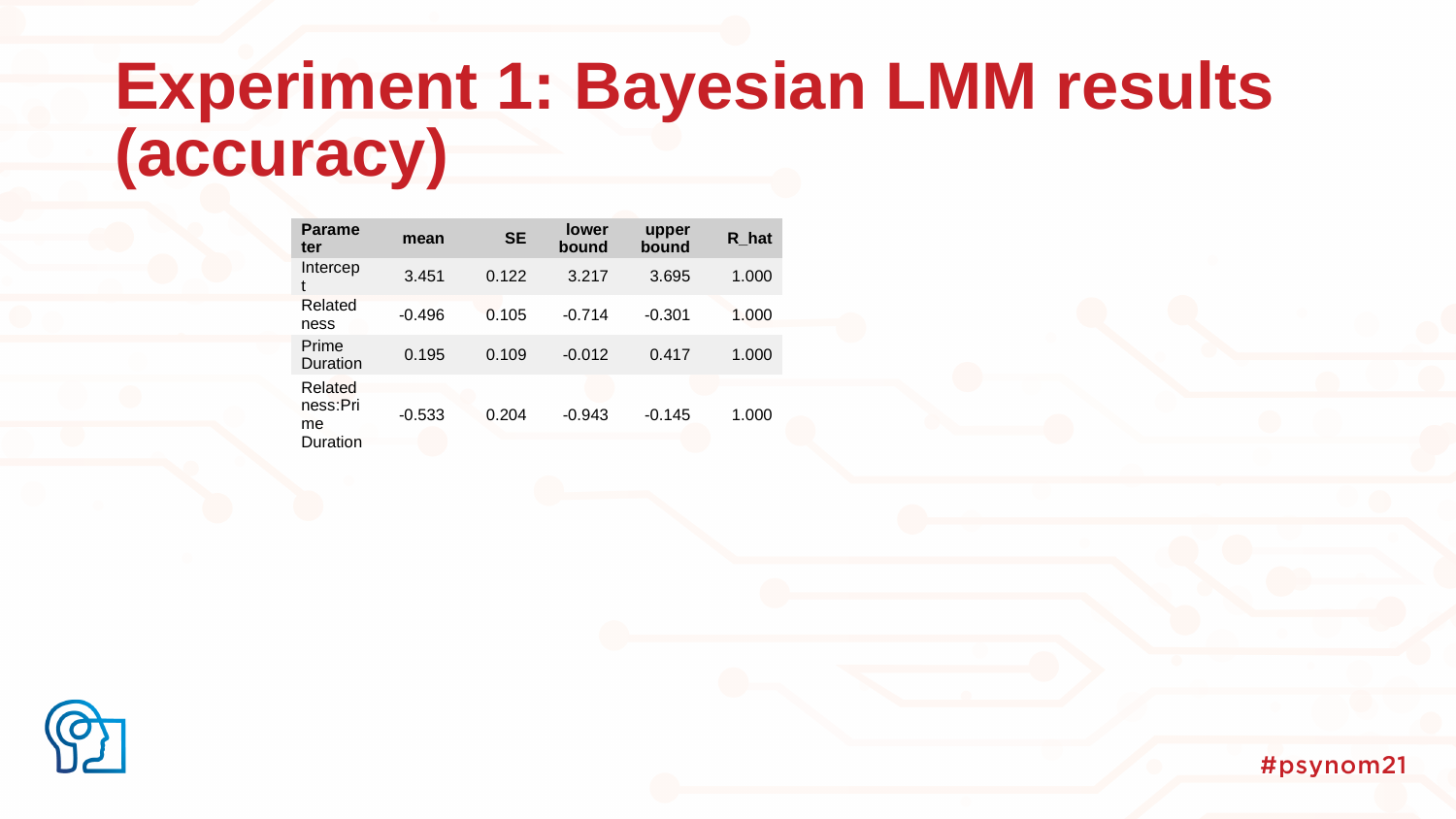

# Experiment 1: Bayesian LMM results (accuracy)
| Parameter | mean | SE | lower bound | upper bound | R\_hat |
| --- | --- | --- | --- | --- | --- |
| Intercept | 3.451 | 0.122 | 3.217 | 3.695 | 1.000 |
| Relatedness | -0.496 | 0.105 | -0.714 | -0.301 | 1.000 |
| Prime Duration | 0.195 | 0.109 | -0.012 | 0.417 | 1.000 |
| Relatedness:Prime Duration | -0.533 | 0.204 | -0.943 | -0.145 | 1.000 |